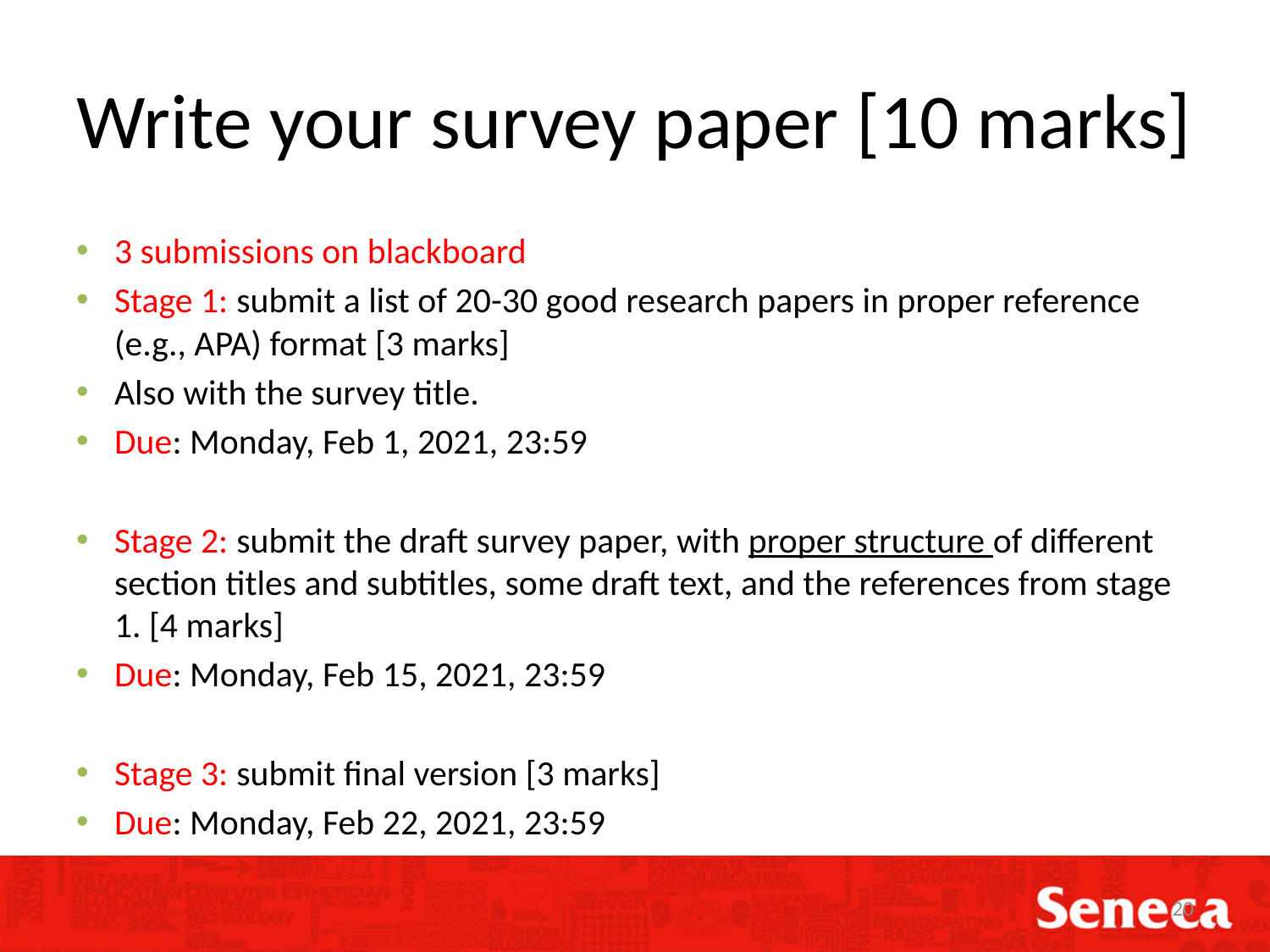

# Write your survey paper [10 marks]
3 submissions on blackboard
Stage 1: submit a list of 20-30 good research papers in proper reference (e.g., APA) format [3 marks]
Also with the survey title.
Due: Monday, Feb 1, 2021, 23:59

Stage 2: submit the draft survey paper, with proper structure of different section titles and subtitles, some draft text, and the references from stage 1. [4 marks]
Due: Monday, Feb 15, 2021, 23:59

Stage 3: submit final version [3 marks]
Due: Monday, Feb 22, 2021, 23:59
20